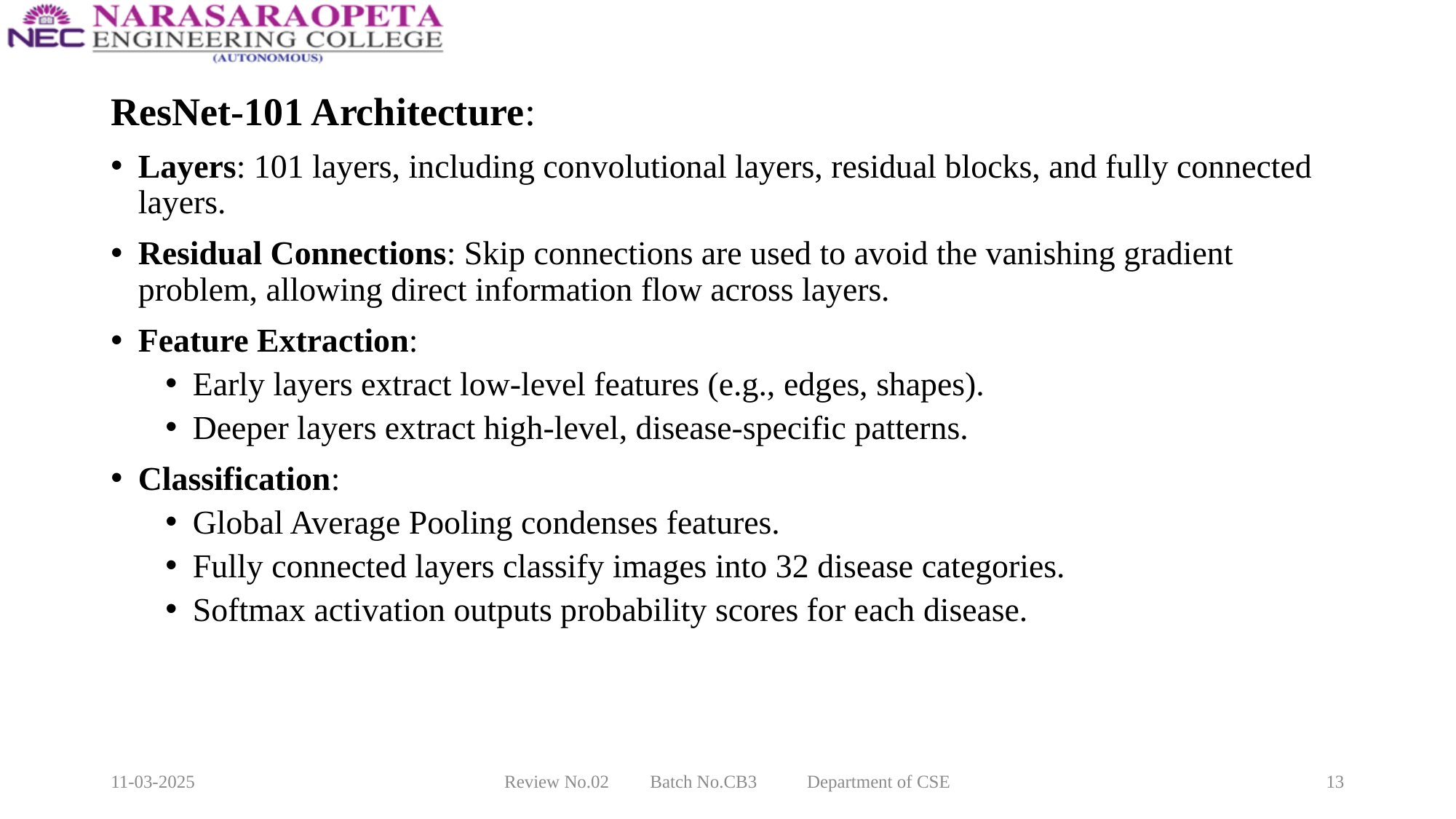

ResNet-101 Architecture:
Layers: 101 layers, including convolutional layers, residual blocks, and fully connected layers.
Residual Connections: Skip connections are used to avoid the vanishing gradient problem, allowing direct information flow across layers.
Feature Extraction:
Early layers extract low-level features (e.g., edges, shapes).
Deeper layers extract high-level, disease-specific patterns.
Classification:
Global Average Pooling condenses features.
Fully connected layers classify images into 32 disease categories.
Softmax activation outputs probability scores for each disease.

11-03-2025
Review No.02         Batch No.CB3           Department of CSE
13